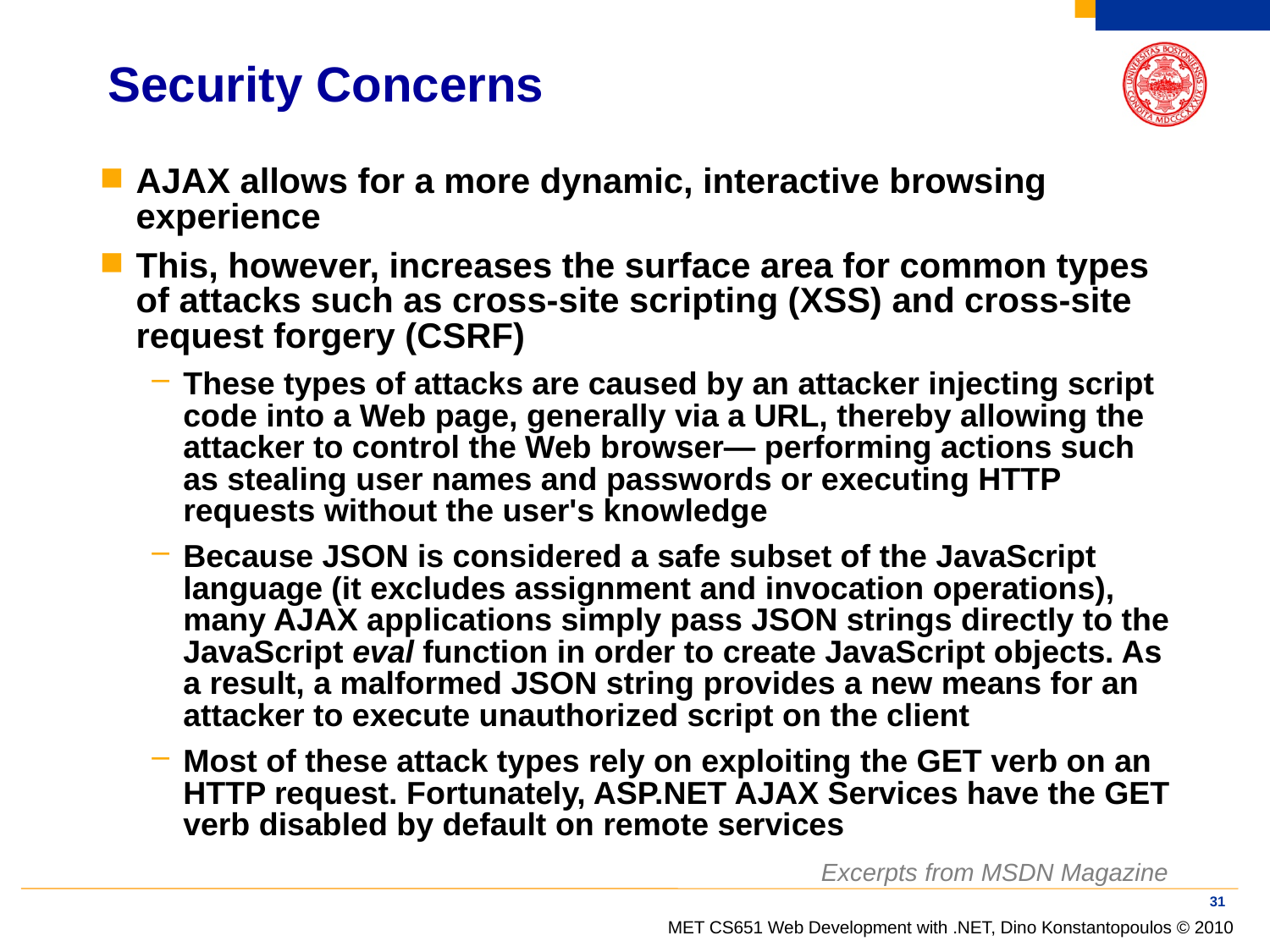

# Security Concerns
AJAX allows for a more dynamic, interactive browsing experience
This, however, increases the surface area for common types of attacks such as cross-site scripting (XSS) and cross-site request forgery (CSRF)
These types of attacks are caused by an attacker injecting script code into a Web page, generally via a URL, thereby allowing the attacker to control the Web browser— performing actions such as stealing user names and passwords or executing HTTP requests without the user's knowledge
Because JSON is considered a safe subset of the JavaScript language (it excludes assignment and invocation operations), many AJAX applications simply pass JSON strings directly to the JavaScript eval function in order to create JavaScript objects. As a result, a malformed JSON string provides a new means for an attacker to execute unauthorized script on the client
Most of these attack types rely on exploiting the GET verb on an HTTP request. Fortunately, ASP.NET AJAX Services have the GET verb disabled by default on remote services
Excerpts from MSDN Magazine
31